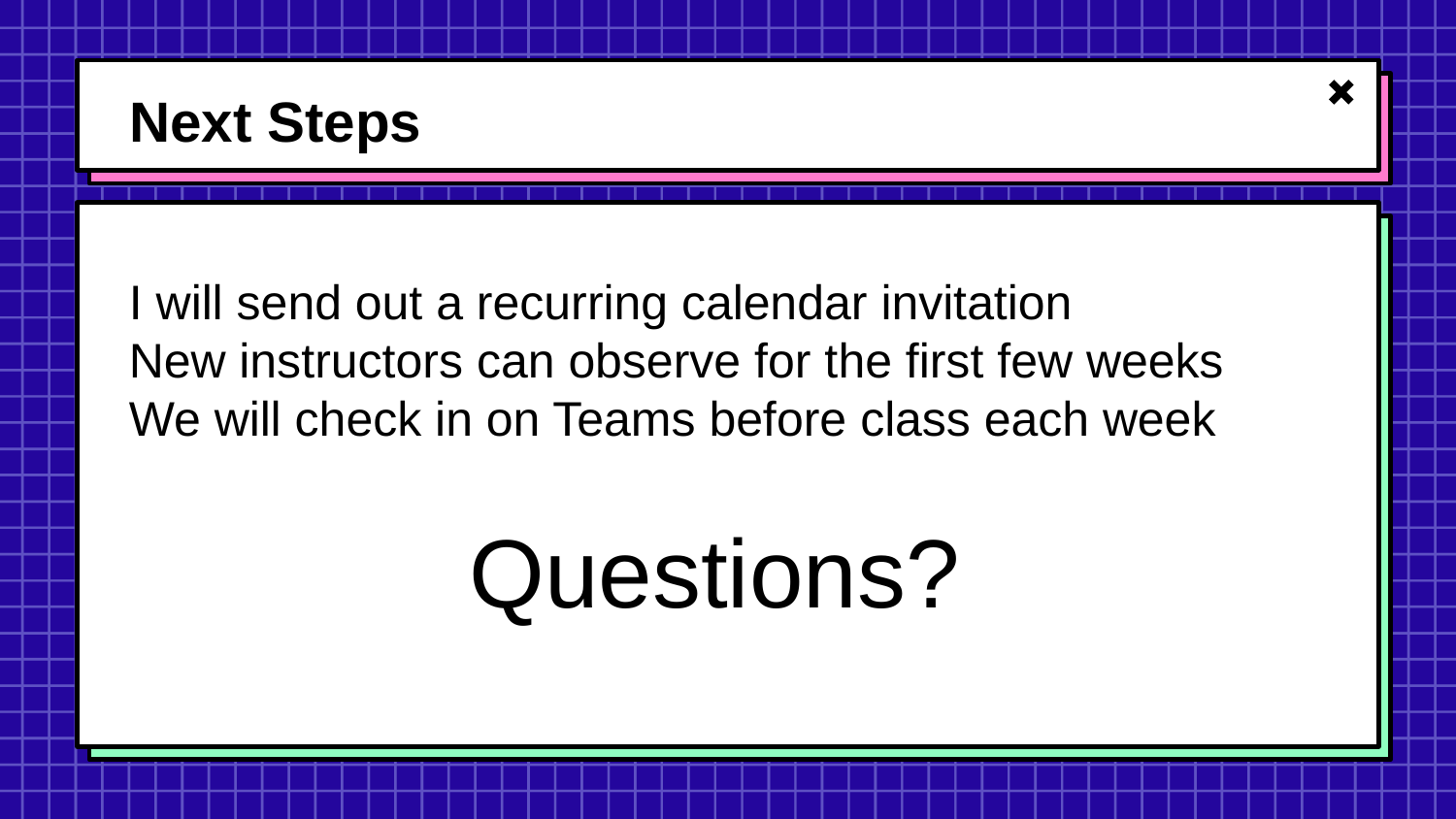

Next Steps
I will send out a recurring calendar invitation
New instructors can observe for the first few weeks
We will check in on Teams before class each week
Questions?